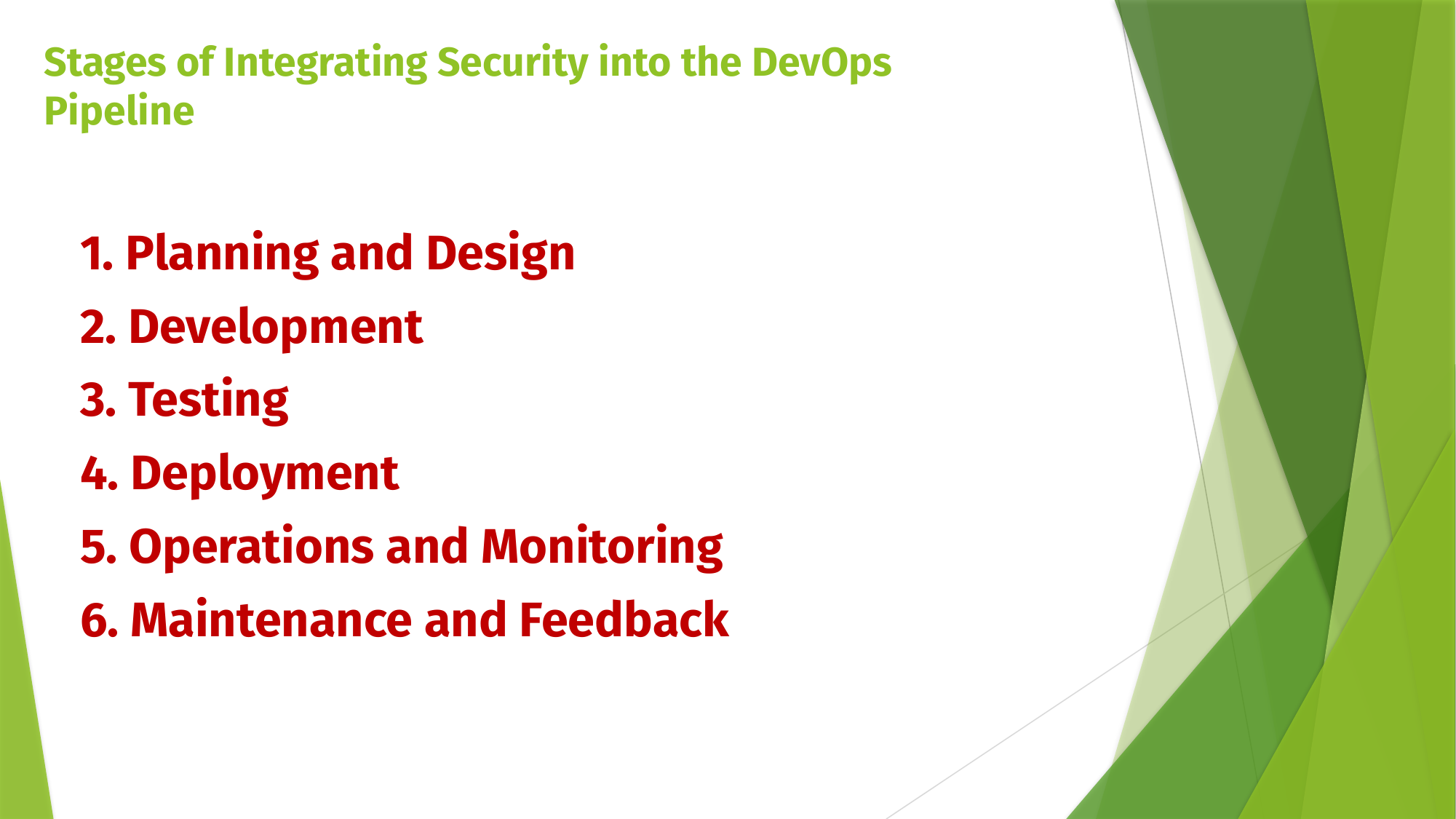

# Stages of Integrating Security into the DevOps Pipeline
1. Planning and Design
2. Development
3. Testing
4. Deployment
5. Operations and Monitoring
6. Maintenance and Feedback